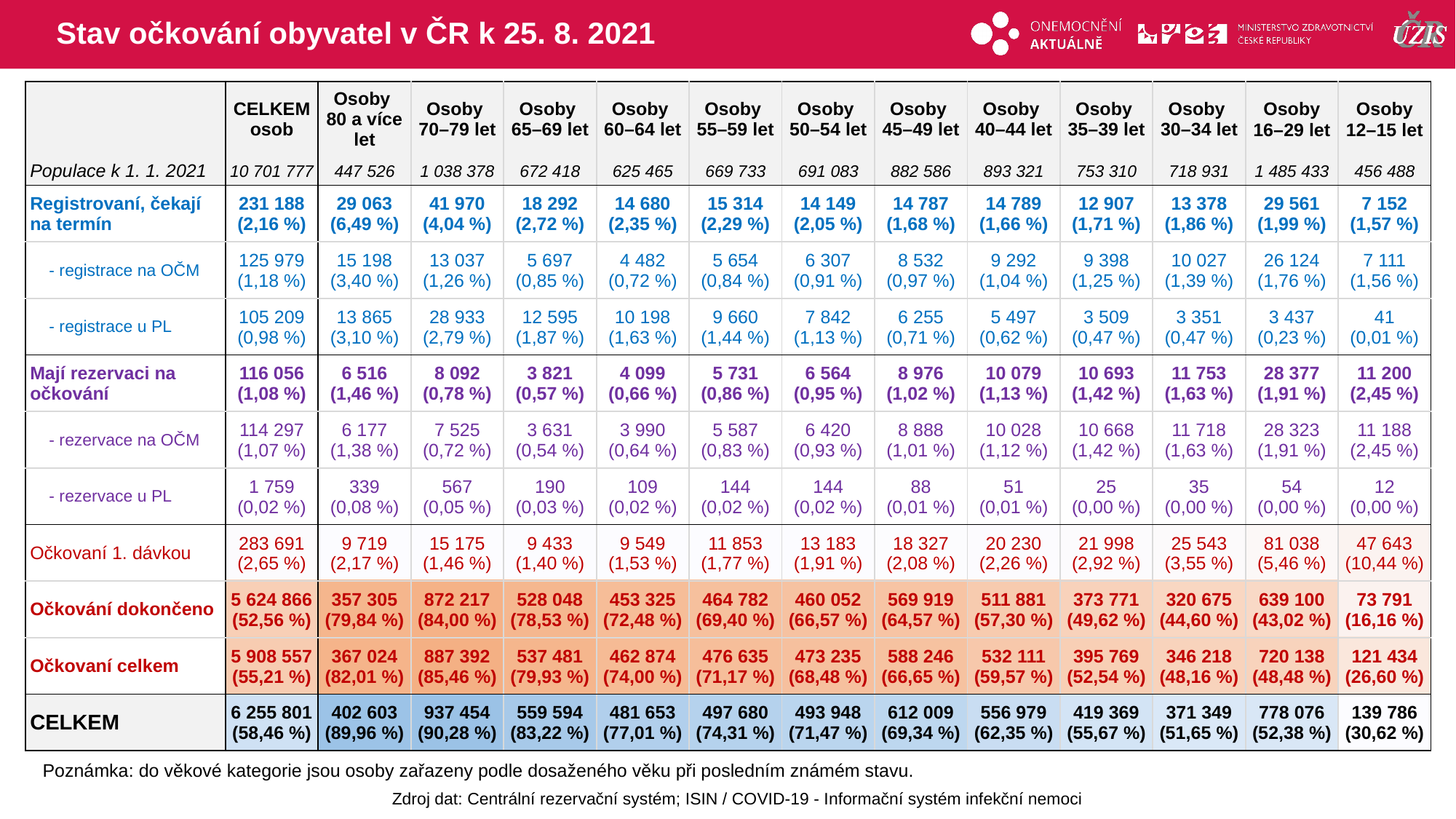

# Stav očkování obyvatel v ČR k 25. 8. 2021
|  | CELKEM osob | Osoby 80 a více let | Osoby 70–79 let | Osoby 65–69 let | Osoby 60–64 let | Osoby 55–59 let | Osoby 50–54 let | Osoby 45–49 let | Osoby 40–44 let | Osoby 35–39 let | Osoby 30–34 let | Osoby 16–29 let | Osoby 12–15 let |
| --- | --- | --- | --- | --- | --- | --- | --- | --- | --- | --- | --- | --- | --- |
| Populace k 1. 1. 2021 | 10 701 777 | 447 526 | 1 038 378 | 672 418 | 625 465 | 669 733 | 691 083 | 882 586 | 893 321 | 753 310 | 718 931 | 1 485 433 | 456 488 |
| Registrovaní, čekají na termín | 231 188 (2,16 %) | 29 063 (6,49 %) | 41 970 (4,04 %) | 18 292 (2,72 %) | 14 680 (2,35 %) | 15 314 (2,29 %) | 14 149 (2,05 %) | 14 787 (1,68 %) | 14 789 (1,66 %) | 12 907 (1,71 %) | 13 378 (1,86 %) | 29 561 (1,99 %) | 7 152 (1,57 %) |
| - registrace na OČM | 125 979 (1,18 %) | 15 198 (3,40 %) | 13 037 (1,26 %) | 5 697 (0,85 %) | 4 482 (0,72 %) | 5 654 (0,84 %) | 6 307 (0,91 %) | 8 532 (0,97 %) | 9 292 (1,04 %) | 9 398 (1,25 %) | 10 027 (1,39 %) | 26 124 (1,76 %) | 7 111 (1,56 %) |
| - registrace u PL | 105 209 (0,98 %) | 13 865 (3,10 %) | 28 933 (2,79 %) | 12 595 (1,87 %) | 10 198 (1,63 %) | 9 660 (1,44 %) | 7 842 (1,13 %) | 6 255 (0,71 %) | 5 497 (0,62 %) | 3 509 (0,47 %) | 3 351 (0,47 %) | 3 437 (0,23 %) | 41 (0,01 %) |
| Mají rezervaci na očkování | 116 056 (1,08 %) | 6 516 (1,46 %) | 8 092 (0,78 %) | 3 821 (0,57 %) | 4 099 (0,66 %) | 5 731 (0,86 %) | 6 564 (0,95 %) | 8 976 (1,02 %) | 10 079 (1,13 %) | 10 693 (1,42 %) | 11 753 (1,63 %) | 28 377 (1,91 %) | 11 200 (2,45 %) |
| - rezervace na OČM | 114 297 (1,07 %) | 6 177 (1,38 %) | 7 525 (0,72 %) | 3 631 (0,54 %) | 3 990 (0,64 %) | 5 587 (0,83 %) | 6 420 (0,93 %) | 8 888 (1,01 %) | 10 028 (1,12 %) | 10 668 (1,42 %) | 11 718 (1,63 %) | 28 323 (1,91 %) | 11 188 (2,45 %) |
| - rezervace u PL | 1 759 (0,02 %) | 339 (0,08 %) | 567 (0,05 %) | 190 (0,03 %) | 109 (0,02 %) | 144 (0,02 %) | 144 (0,02 %) | 88 (0,01 %) | 51 (0,01 %) | 25 (0,00 %) | 35 (0,00 %) | 54 (0,00 %) | 12 (0,00 %) |
| Očkovaní 1. dávkou | 283 691 (2,65 %) | 9 719 (2,17 %) | 15 175 (1,46 %) | 9 433 (1,40 %) | 9 549 (1,53 %) | 11 853 (1,77 %) | 13 183 (1,91 %) | 18 327 (2,08 %) | 20 230 (2,26 %) | 21 998 (2,92 %) | 25 543 (3,55 %) | 81 038 (5,46 %) | 47 643 (10,44 %) |
| Očkování dokončeno | 5 624 866 (52,56 %) | 357 305 (79,84 %) | 872 217 (84,00 %) | 528 048 (78,53 %) | 453 325 (72,48 %) | 464 782 (69,40 %) | 460 052 (66,57 %) | 569 919 (64,57 %) | 511 881 (57,30 %) | 373 771 (49,62 %) | 320 675 (44,60 %) | 639 100 (43,02 %) | 73 791 (16,16 %) |
| Očkovaní celkem | 5 908 557 (55,21 %) | 367 024 (82,01 %) | 887 392 (85,46 %) | 537 481 (79,93 %) | 462 874 (74,00 %) | 476 635 (71,17 %) | 473 235 (68,48 %) | 588 246 (66,65 %) | 532 111 (59,57 %) | 395 769 (52,54 %) | 346 218 (48,16 %) | 720 138 (48,48 %) | 121 434 (26,60 %) |
| CELKEM | 6 255 801 (58,46 %) | 402 603 (89,96 %) | 937 454 (90,28 %) | 559 594 (83,22 %) | 481 653 (77,01 %) | 497 680 (74,31 %) | 493 948 (71,47 %) | 612 009 (69,34 %) | 556 979 (62,35 %) | 419 369 (55,67 %) | 371 349 (51,65 %) | 778 076 (52,38 %) | 139 786 (30,62 %) |
|  |  |  |  |  |  |  |  |  |  |  |  |  |
| --- | --- | --- | --- | --- | --- | --- | --- | --- | --- | --- | --- | --- |
|  |  |  |  |  |  |  |  |  |  |  |  |  |
|  |  |  |  |  |  |  |  |  |  |  |  |  |
|  |  |  |  |  |  |  |  |  |  |  |  |  |
Poznámka: do věkové kategorie jsou osoby zařazeny podle dosaženého věku při posledním známém stavu.
Zdroj dat: Centrální rezervační systém; ISIN / COVID-19 - Informační systém infekční nemoci